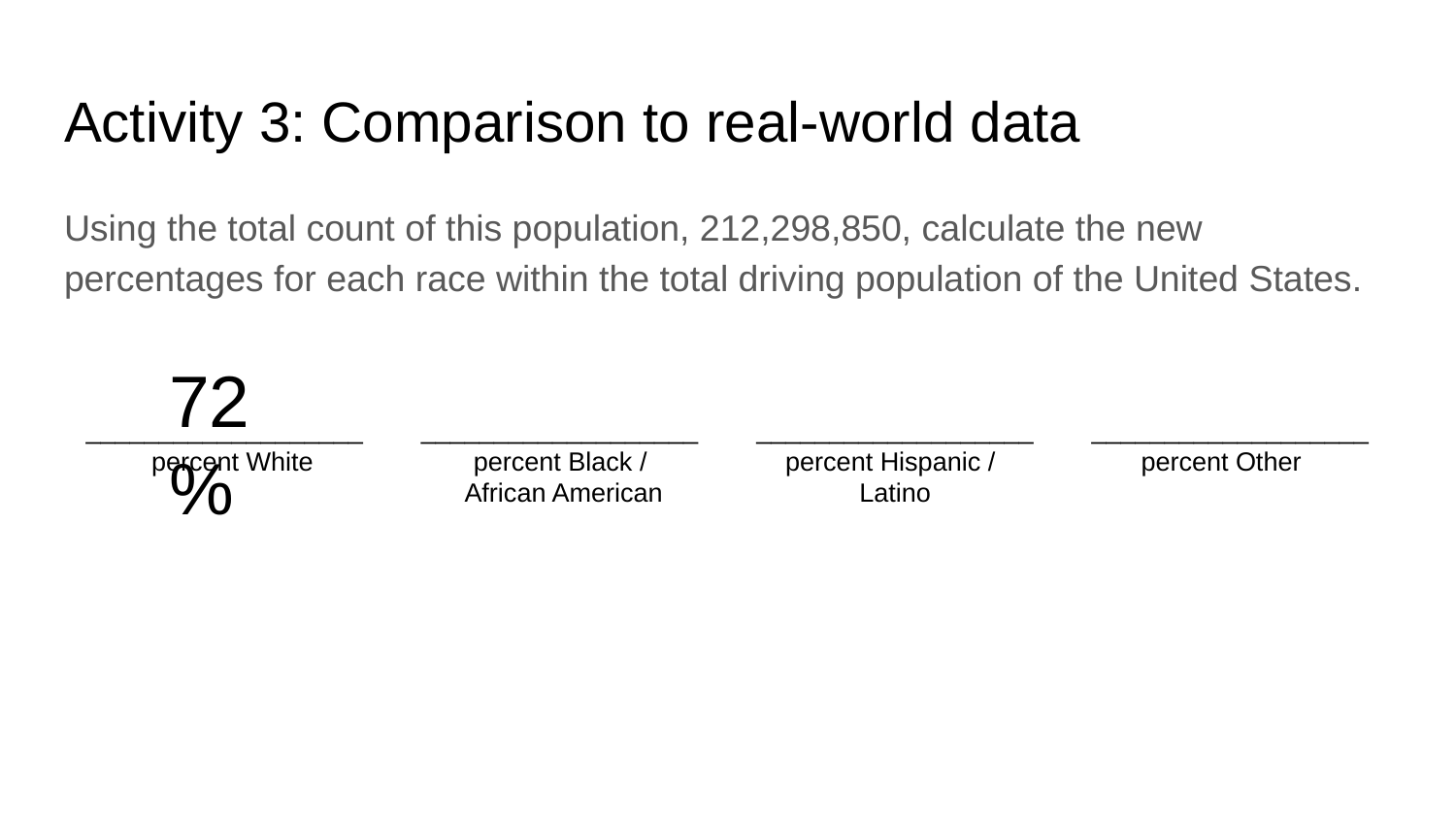

# Activity 3: Comparison to real-world data
Using the total count of this population, 212,298,850, calculate the new percentages for each race within the total driving population of the United States.

   ___________________        ___________________        ___________________        ___________________
            percent White                      percent Black /                   percent Hispanic /                    percent Other
                                                       African American                           Latino
72%